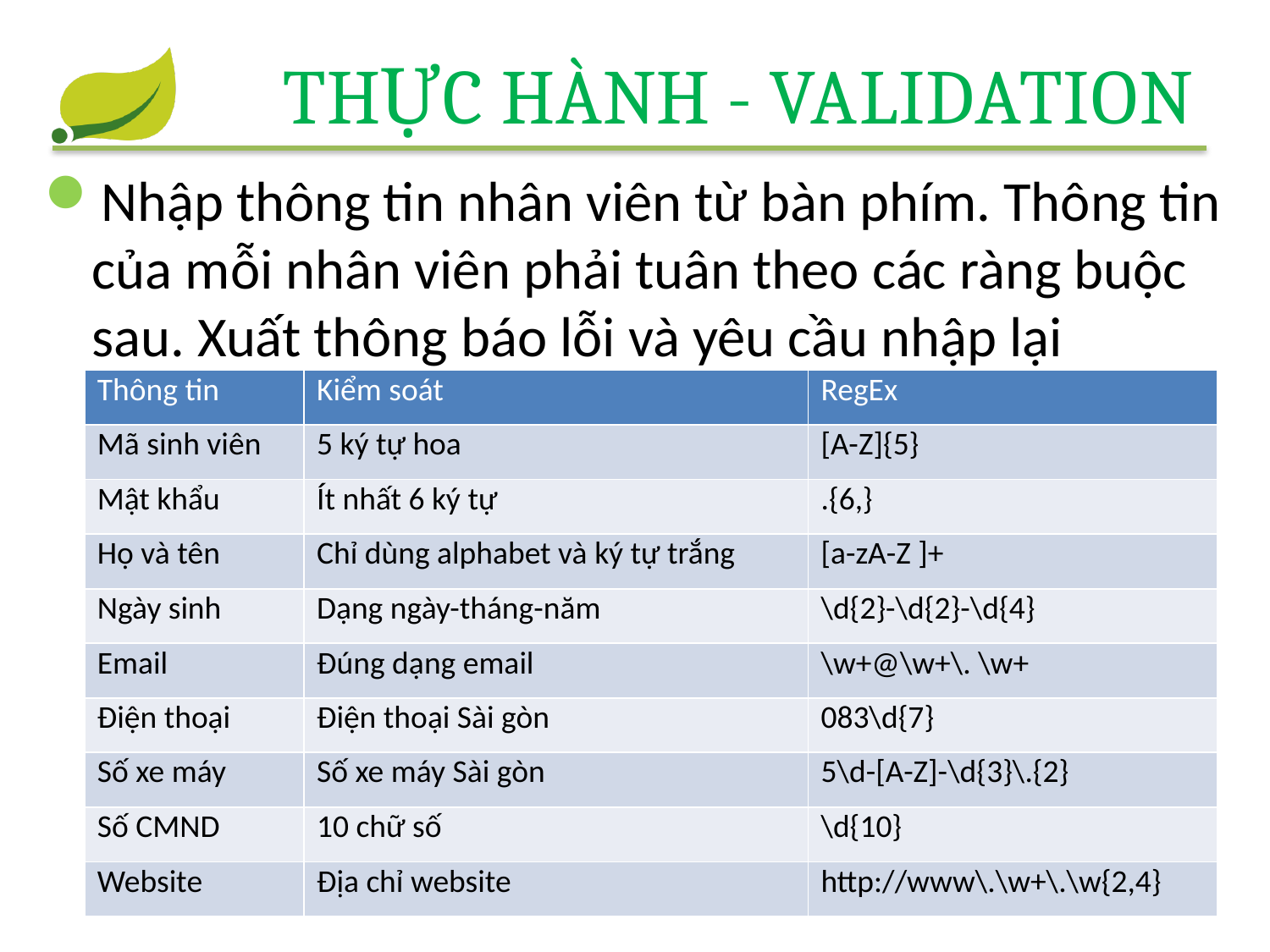

# Thực hành - Validation
Nhập thông tin nhân viên từ bàn phím. Thông tin của mỗi nhân viên phải tuân theo các ràng buộc sau. Xuất thông báo lỗi và yêu cầu nhập lại
| Thông tin | Kiểm soát | RegEx |
| --- | --- | --- |
| Mã sinh viên | 5 ký tự hoa | [A-Z]{5} |
| Mật khẩu | Ít nhất 6 ký tự | .{6,} |
| Họ và tên | Chỉ dùng alphabet và ký tự trắng | [a-zA-Z ]+ |
| Ngày sinh | Dạng ngày-tháng-năm | \d{2}-\d{2}-\d{4} |
| Email | Đúng dạng email | \w+@\w+\. \w+ |
| Điện thoại | Điện thoại Sài gòn | 083\d{7} |
| Số xe máy | Số xe máy Sài gòn | 5\d-[A-Z]-\d{3}\.{2} |
| Số CMND | 10 chữ số | \d{10} |
| Website | Địa chỉ website | http://www\.\w+\.\w{2,4} |